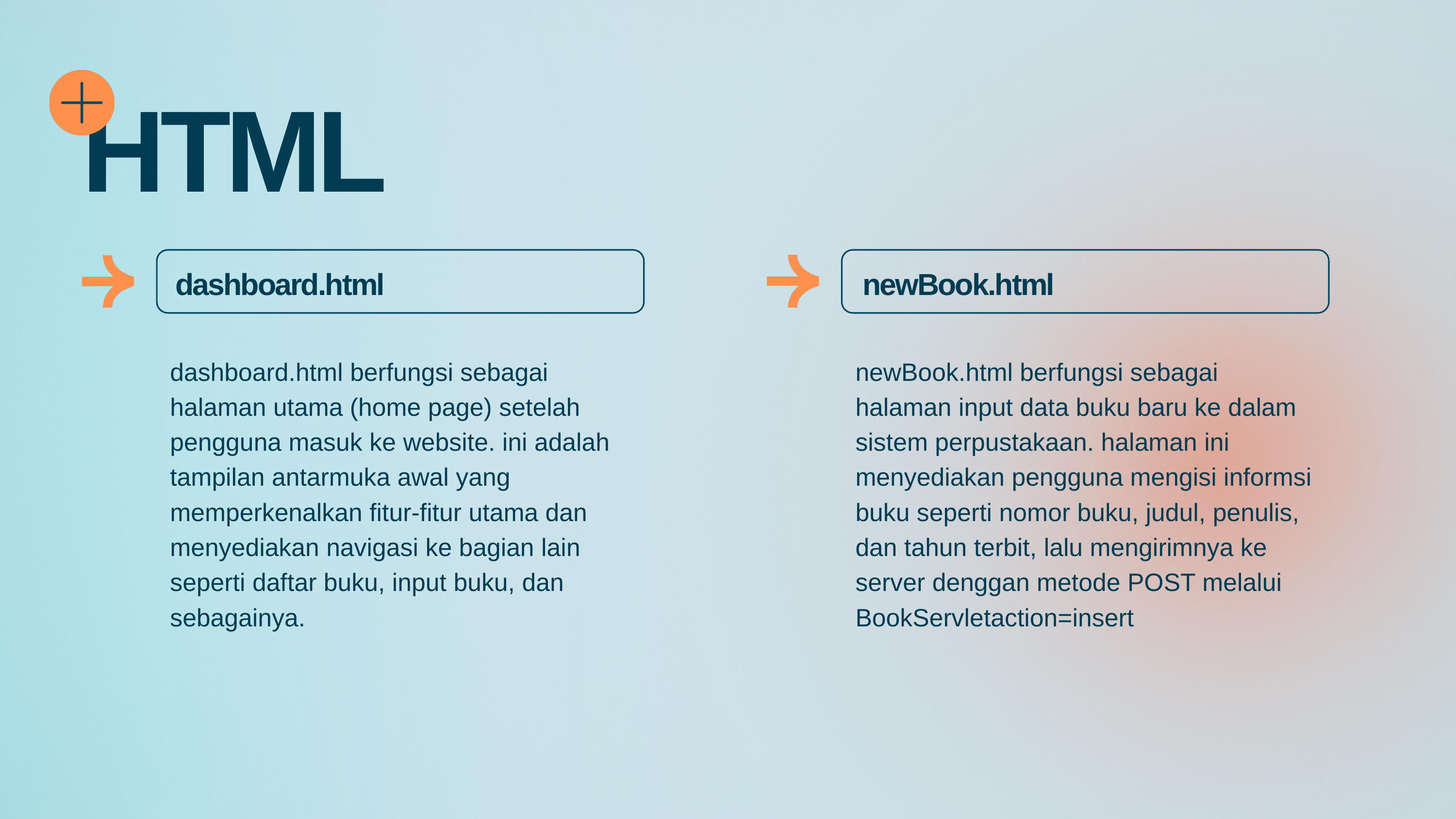

HTML

dashboard.html
newBook.html
dashboard.html berfungsi sebagai halaman utama (home page) setelah pengguna masuk ke website. ini adalah tampilan antarmuka awal yang memperkenalkan fitur-fitur utama dan menyediakan navigasi ke bagian lain seperti daftar buku, input buku, dan sebagainya.
newBook.html berfungsi sebagai halaman input data buku baru ke dalam sistem perpustakaan. halaman ini menyediakan pengguna mengisi informsi buku seperti nomor buku, judul, penulis, dan tahun terbit, lalu mengirimnya ke server denggan metode POST melalui BookServletaction=insert